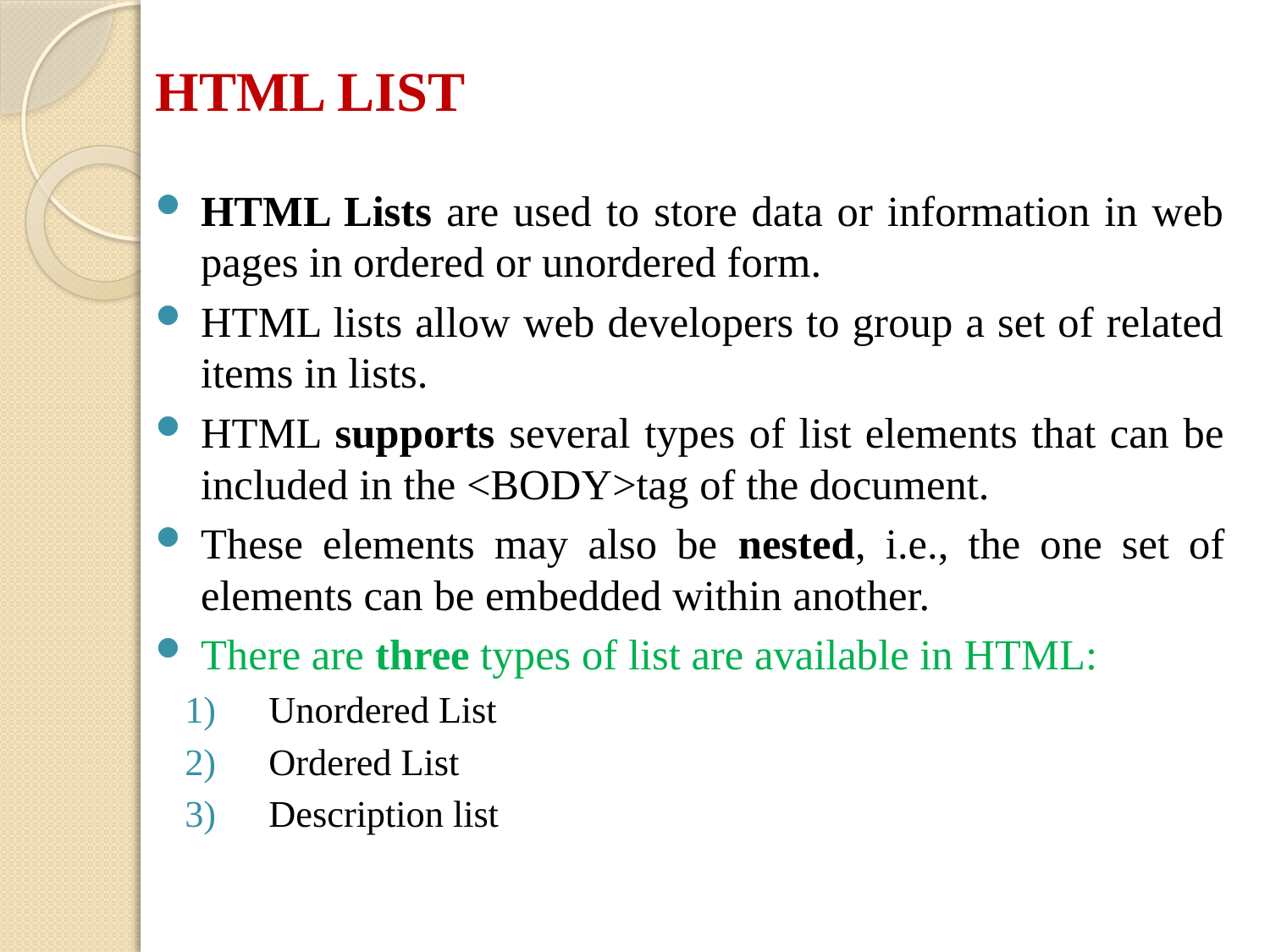

# HTML LIST
HTML Lists are used to store data or information in web pages in ordered or unordered form.
HTML lists allow web developers to group a set of related items in lists.
HTML supports several types of list elements that can be included in the <BODY>tag of the document.
These elements may also be nested, i.e., the one set of elements can be embedded within another.
There are three types of list are available in HTML:
Unordered List
Ordered List
Description list